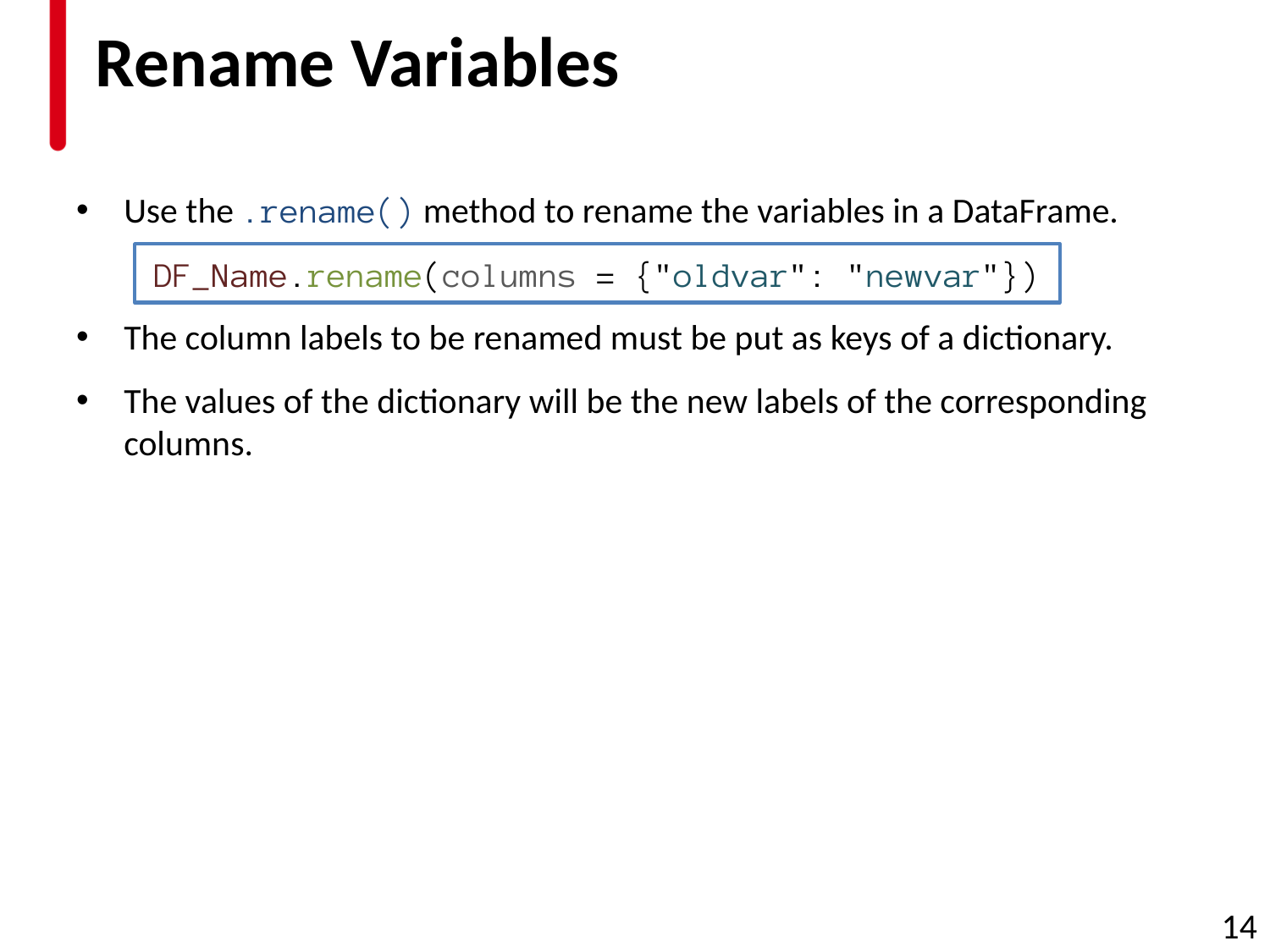

# Rename Variables
Use the .rename() method to rename the variables in a DataFrame.

The column labels to be renamed must be put as keys of a dictionary.
The values of the dictionary will be the new labels of the corresponding columns.

DF_Name.rename(columns = {"oldvar": "newvar"})